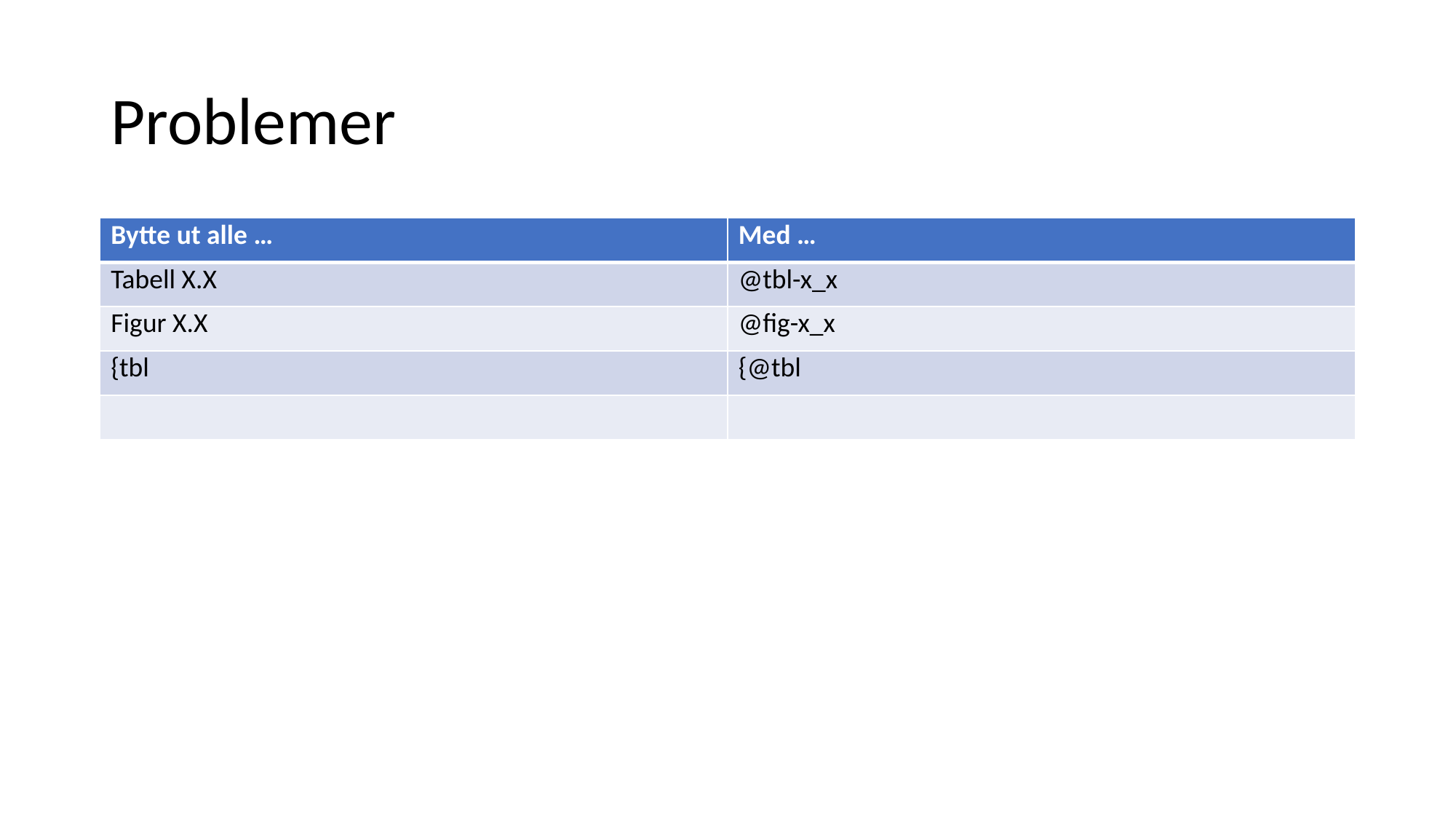

# Problemer
| Bytte ut alle … | Med … |
| --- | --- |
| Tabell X.X | @tbl-x\_x |
| Figur X.X | @fig-x\_x |
| {tbl | {@tbl |
|  |  |